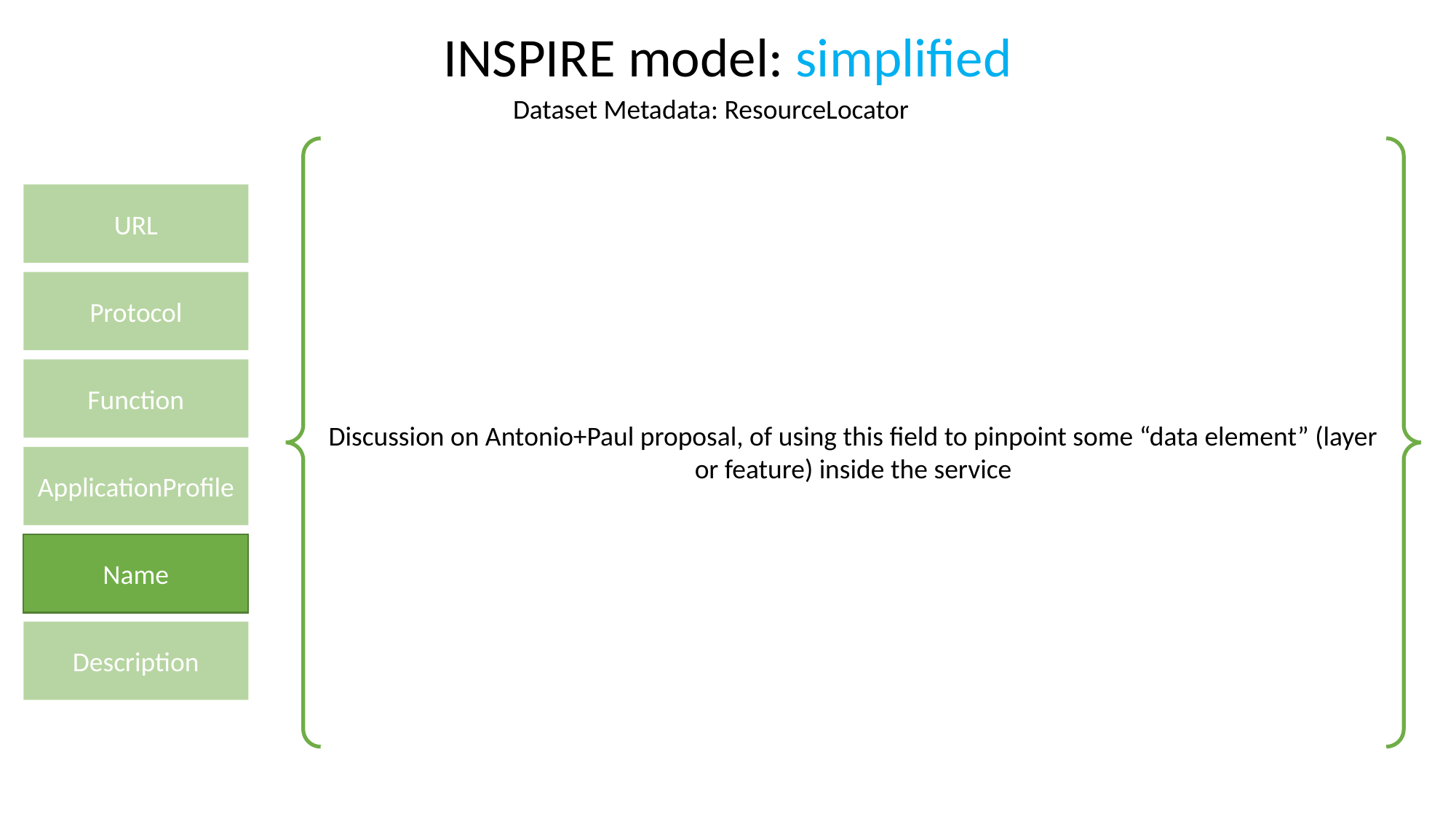

INSPIRE model: simplified
Dataset Metadata: ResourceLocator
Discussion on Antonio+Paul proposal, of using this field to pinpoint some “data element” (layer or feature) inside the service
URL
Protocol
Function
ApplicationProfile
Name
Description